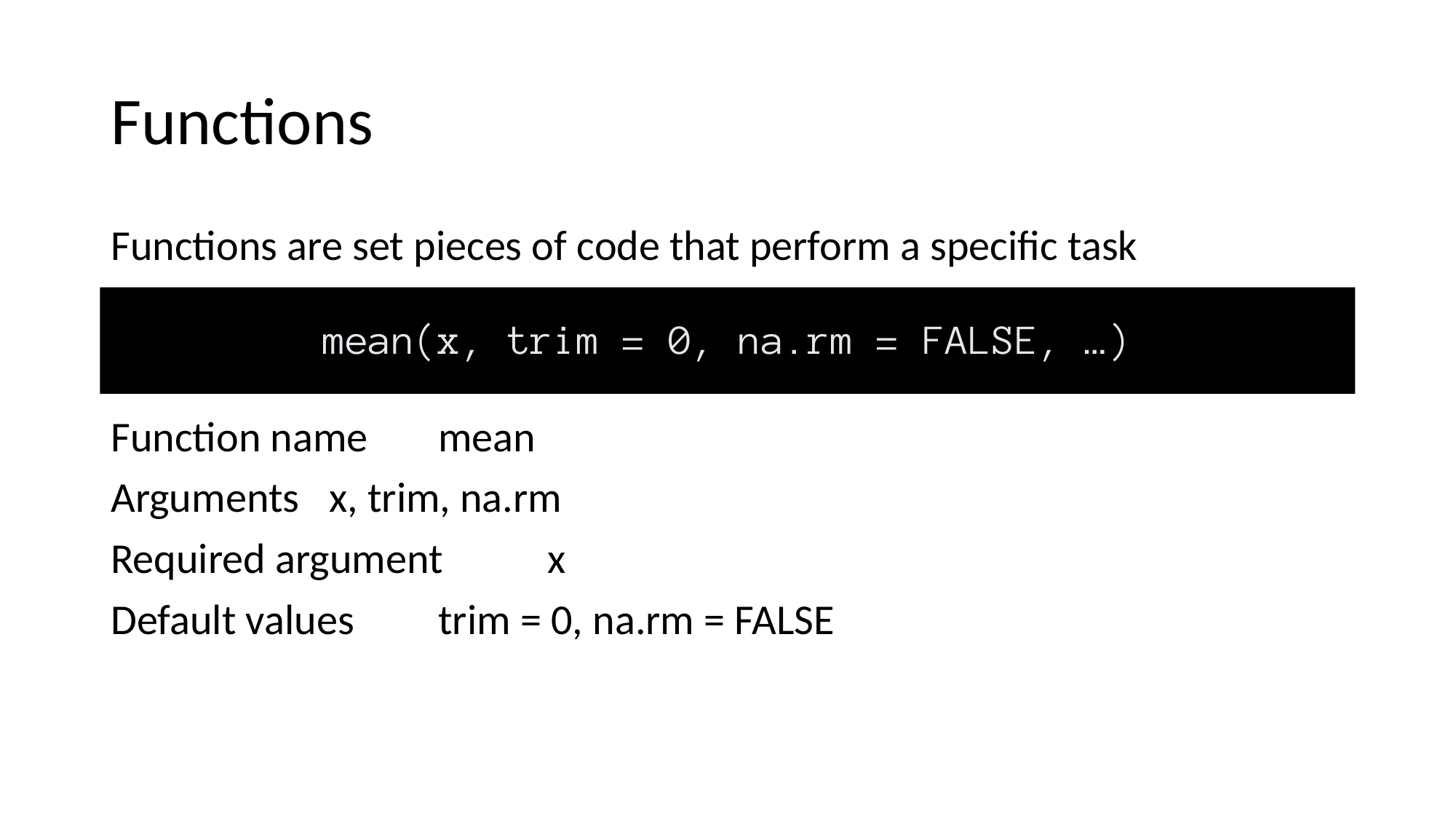

# Functions
Functions are set pieces of code that perform a specific task
mean(x, trim = 0, na.rm = FALSE, …)
Function name	mean
Arguments	x, trim, na.rm
Required argument	x
Default values	trim = 0, na.rm = FALSE